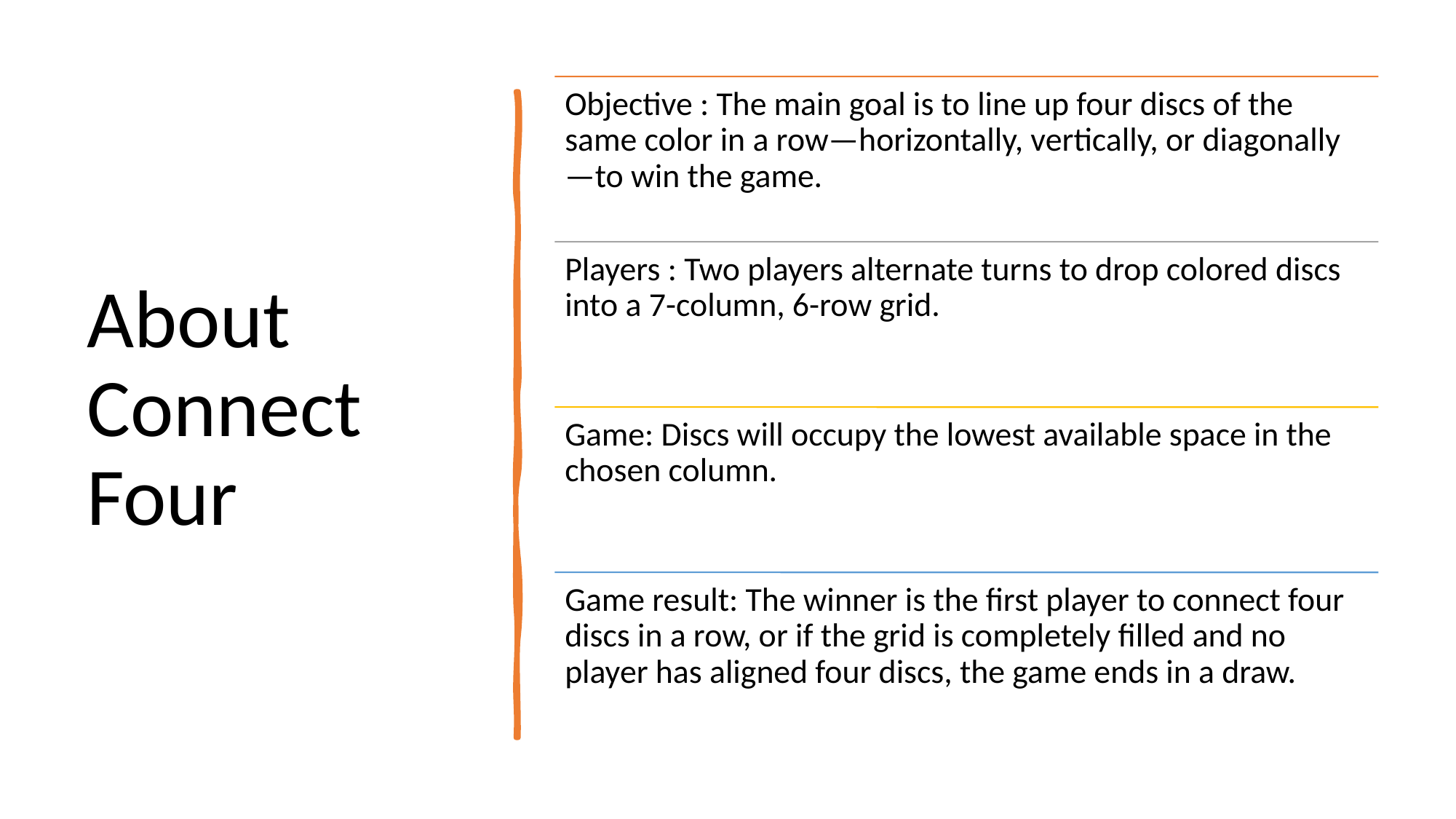

Objective : The main goal is to line up four discs of the same color in a row—horizontally, vertically, or diagonally—to win the game.
Players : Two players alternate turns to drop colored discs into a 7-column, 6-row grid.
Game: Discs will occupy the lowest available space in the chosen column.
Game result: The winner is the first player to connect four discs in a row, or if the grid is completely filled and no player has aligned four discs, the game ends in a draw.
# About Connect Four